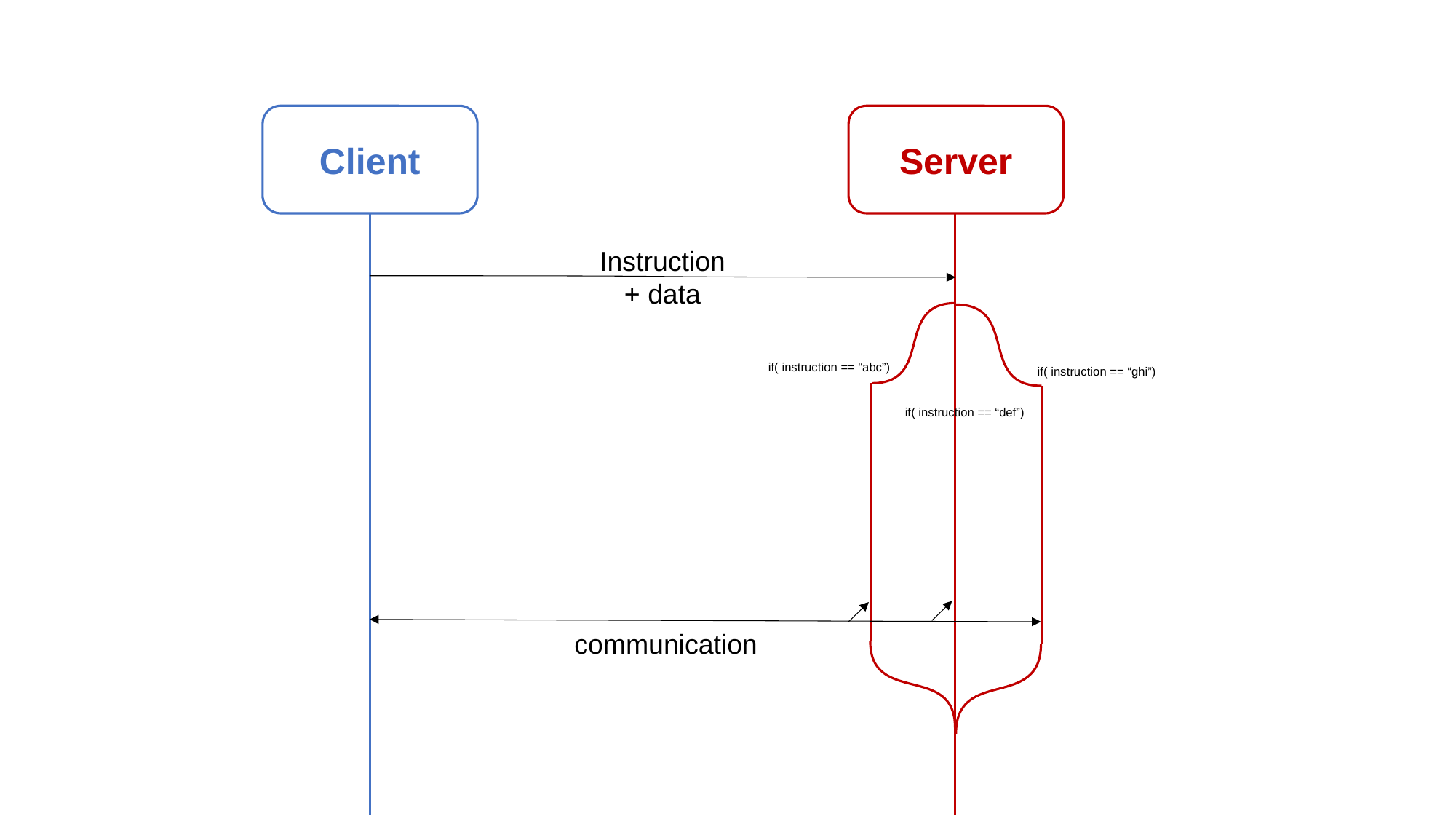

Client
Server
Instruction
+ data
if( instruction == “abc”)
if( instruction == “ghi”)
if( instruction == “def”)
communication